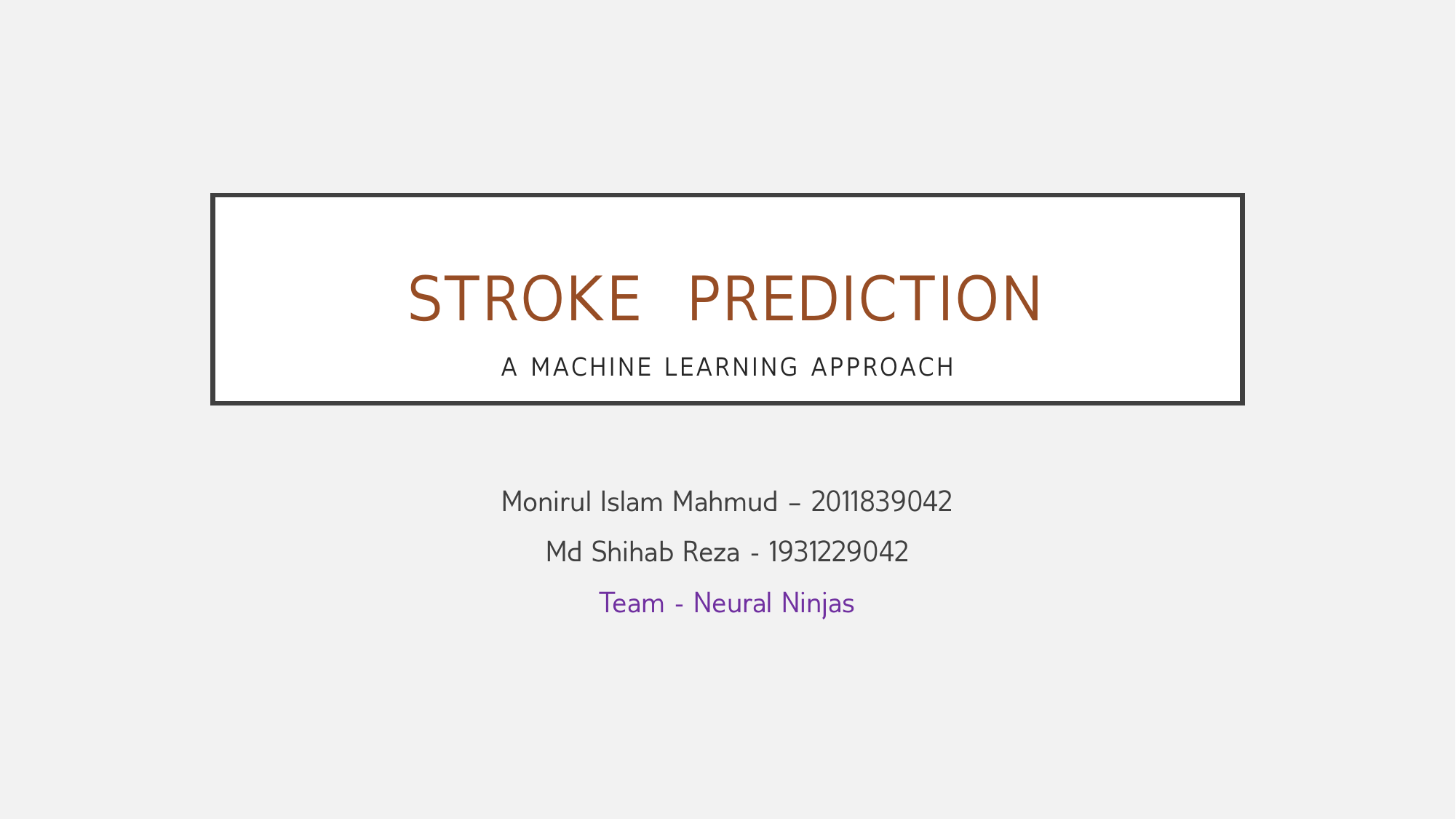

# Stroke  Prediction A Machine Learning approach
Monirul Islam Mahmud – 2011839042
Md Shihab Reza - 1931229042
Team - Neural Ninjas